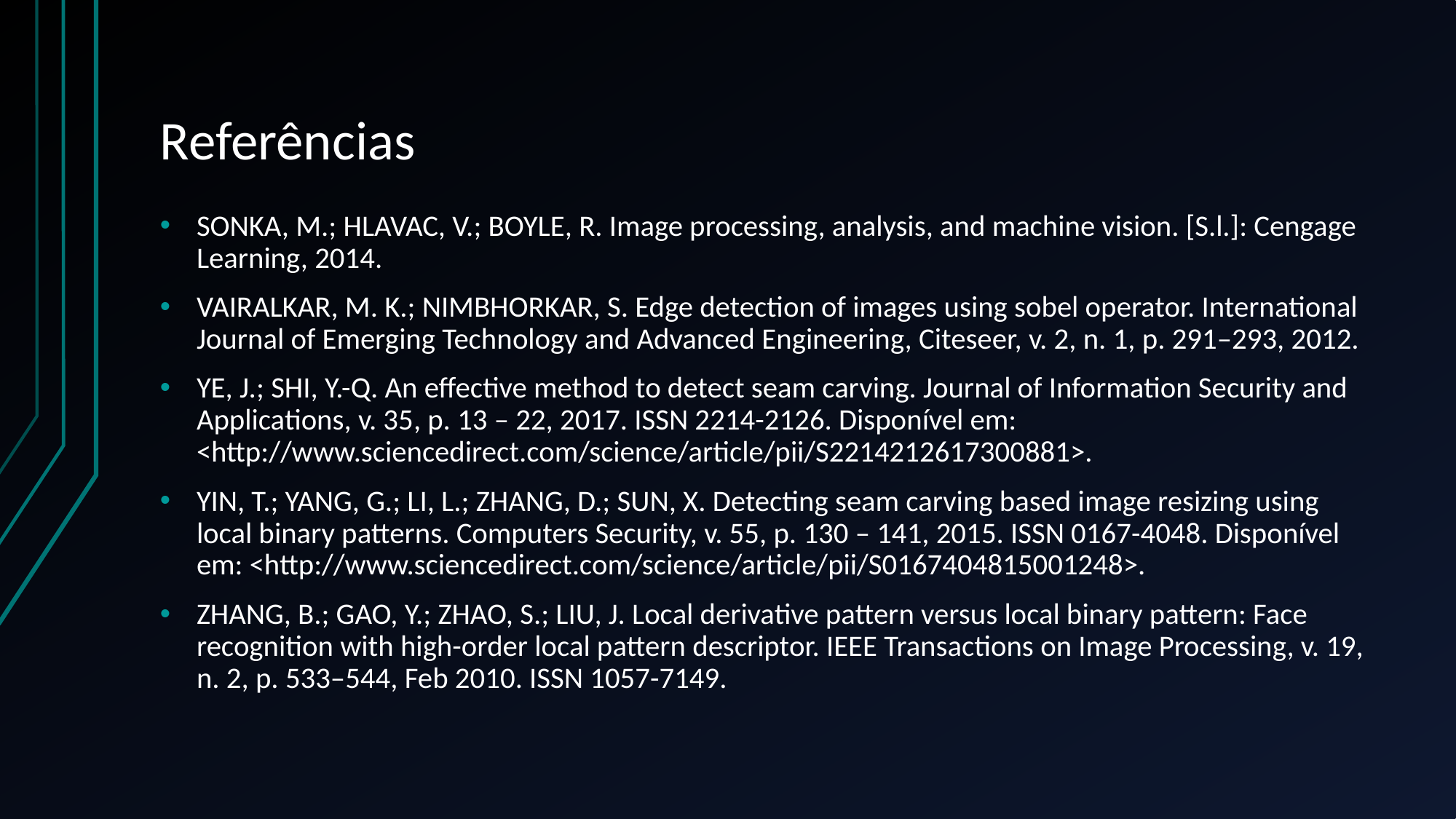

# Referências
SONKA, M.; HLAVAC, V.; BOYLE, R. Image processing, analysis, and machine vision. [S.l.]: Cengage Learning, 2014.
VAIRALKAR, M. K.; NIMBHORKAR, S. Edge detection of images using sobel operator. International Journal of Emerging Technology and Advanced Engineering, Citeseer, v. 2, n. 1, p. 291–293, 2012.
YE, J.; SHI, Y.-Q. An effective method to detect seam carving. Journal of Information Security and Applications, v. 35, p. 13 – 22, 2017. ISSN 2214-2126. Disponível em: <http://www.sciencedirect.com/science/article/pii/S2214212617300881>.
YIN, T.; YANG, G.; LI, L.; ZHANG, D.; SUN, X. Detecting seam carving based image resizing using local binary patterns. Computers Security, v. 55, p. 130 – 141, 2015. ISSN 0167-4048. Disponível em: <http://www.sciencedirect.com/science/article/pii/S0167404815001248>.
ZHANG, B.; GAO, Y.; ZHAO, S.; LIU, J. Local derivative pattern versus local binary pattern: Face recognition with high-order local pattern descriptor. IEEE Transactions on Image Processing, v. 19, n. 2, p. 533–544, Feb 2010. ISSN 1057-7149.